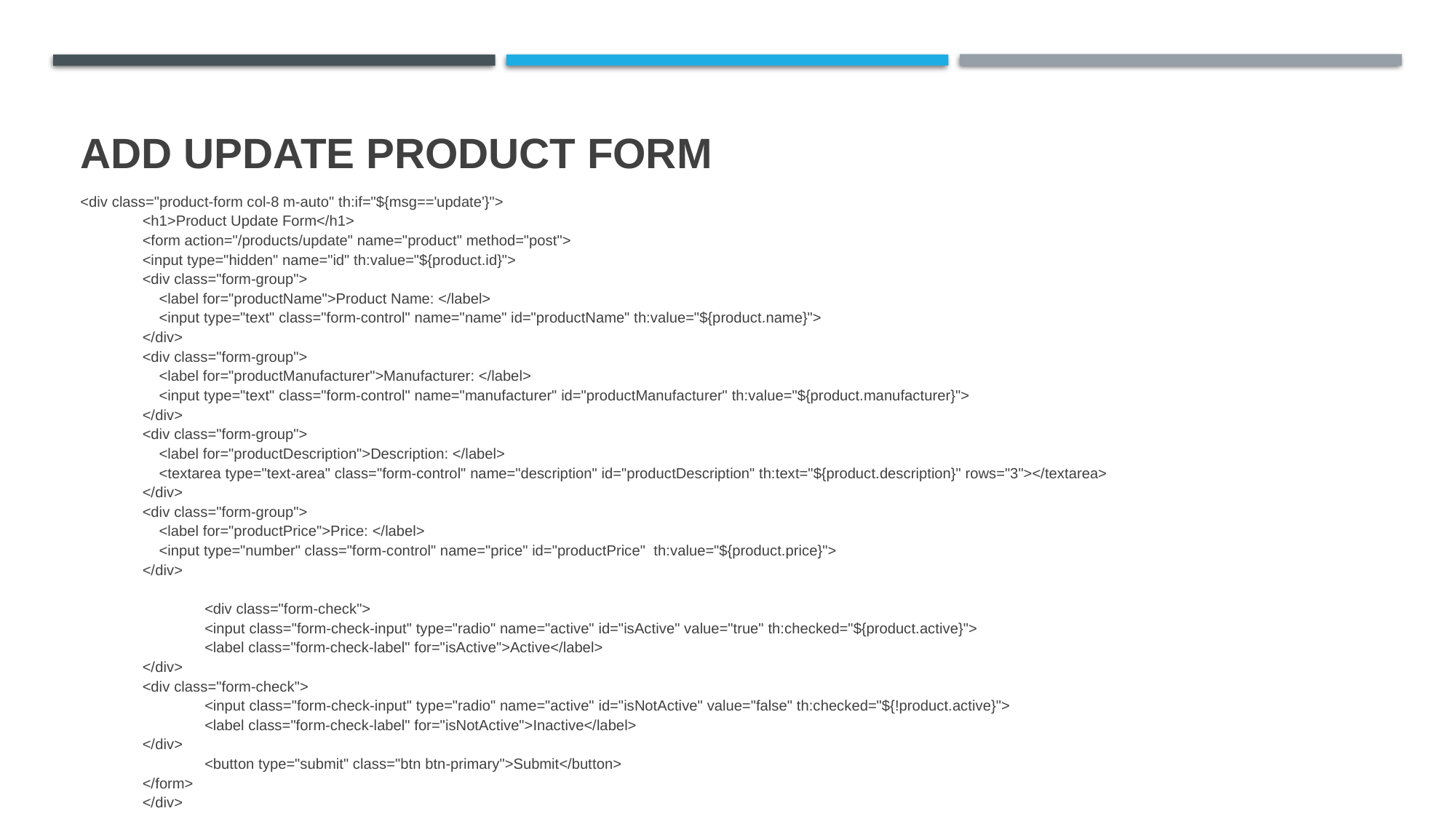

# Add update product form
<div class="product-form col-8 m-auto" th:if="${msg=='update'}">
		<h1>Product Update Form</h1>
		<form action="/products/update" name="product" method="post">
			<input type="hidden" name="id" th:value="${product.id}">
			<div class="form-group">
			    <label for="productName">Product Name: </label>
			    <input type="text" class="form-control" name="name" id="productName" th:value="${product.name}">
			</div>
			<div class="form-group">
			    <label for="productManufacturer">Manufacturer: </label>
			    <input type="text" class="form-control" name="manufacturer" id="productManufacturer" th:value="${product.manufacturer}">
			</div>
			<div class="form-group">
			    <label for="productDescription">Description: </label>
			    <textarea type="text-area" class="form-control" name="description" id="productDescription" th:text="${product.description}" rows="3"></textarea>
			</div>
			<div class="form-group">
			    <label for="productPrice">Price: </label>
			    <input type="number" class="form-control" name="price" id="productPrice"  th:value="${product.price}">
			</div>

	  		<div class="form-check">
			  	<input class="form-check-input" type="radio" name="active" id="isActive" value="true" th:checked="${product.active}">
			  	<label class="form-check-label" for="isActive">Active</label>
			</div>
			<div class="form-check">
			  	<input class="form-check-input" type="radio" name="active" id="isNotActive" value="false" th:checked="${!product.active}">
			  	<label class="form-check-label" for="isNotActive">Inactive</label>
			</div>
	  		<button type="submit" class="btn btn-primary">Submit</button>
		</form>
	</div>